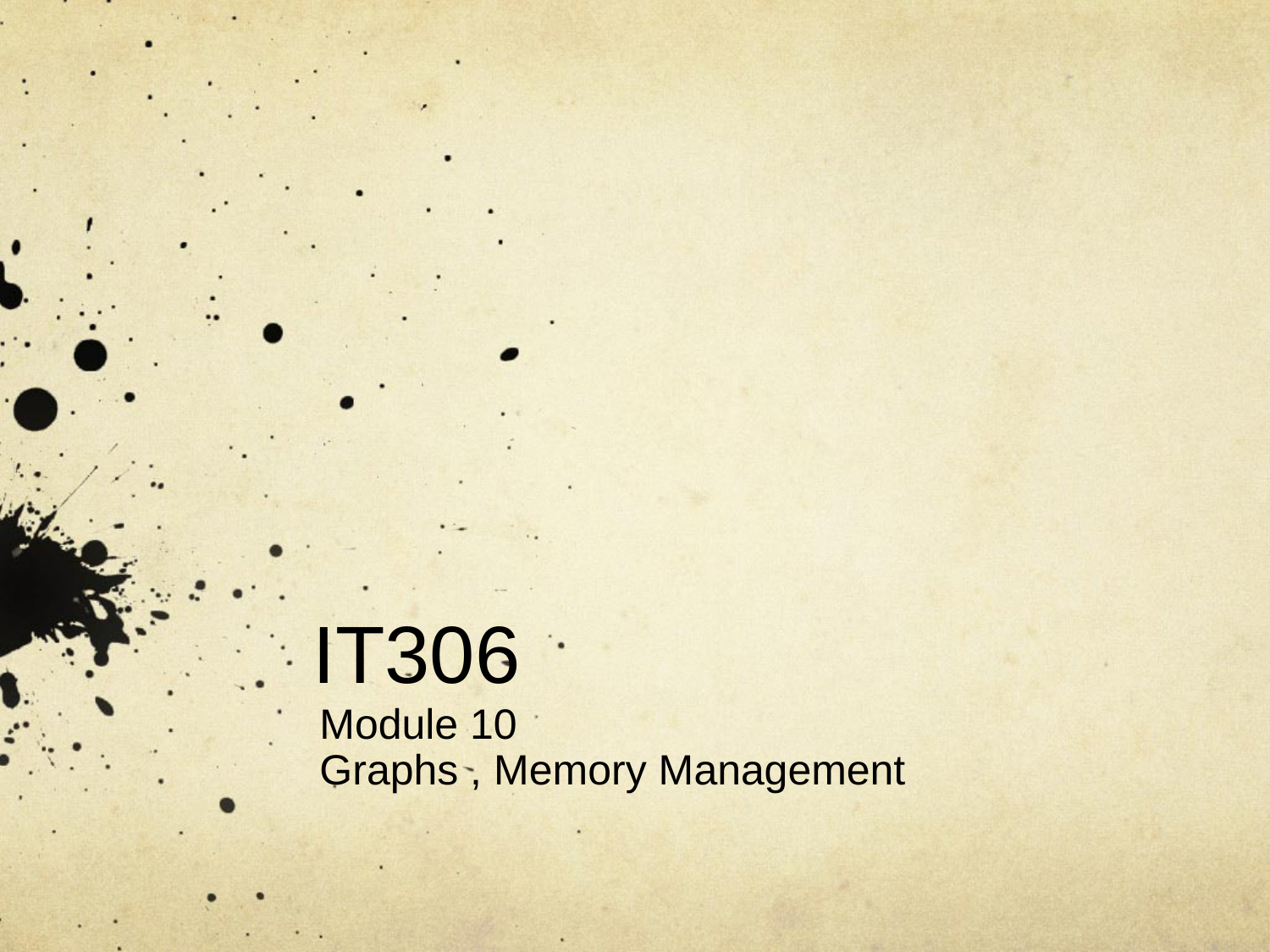

# IT306
Module 10
Graphs , Memory Management